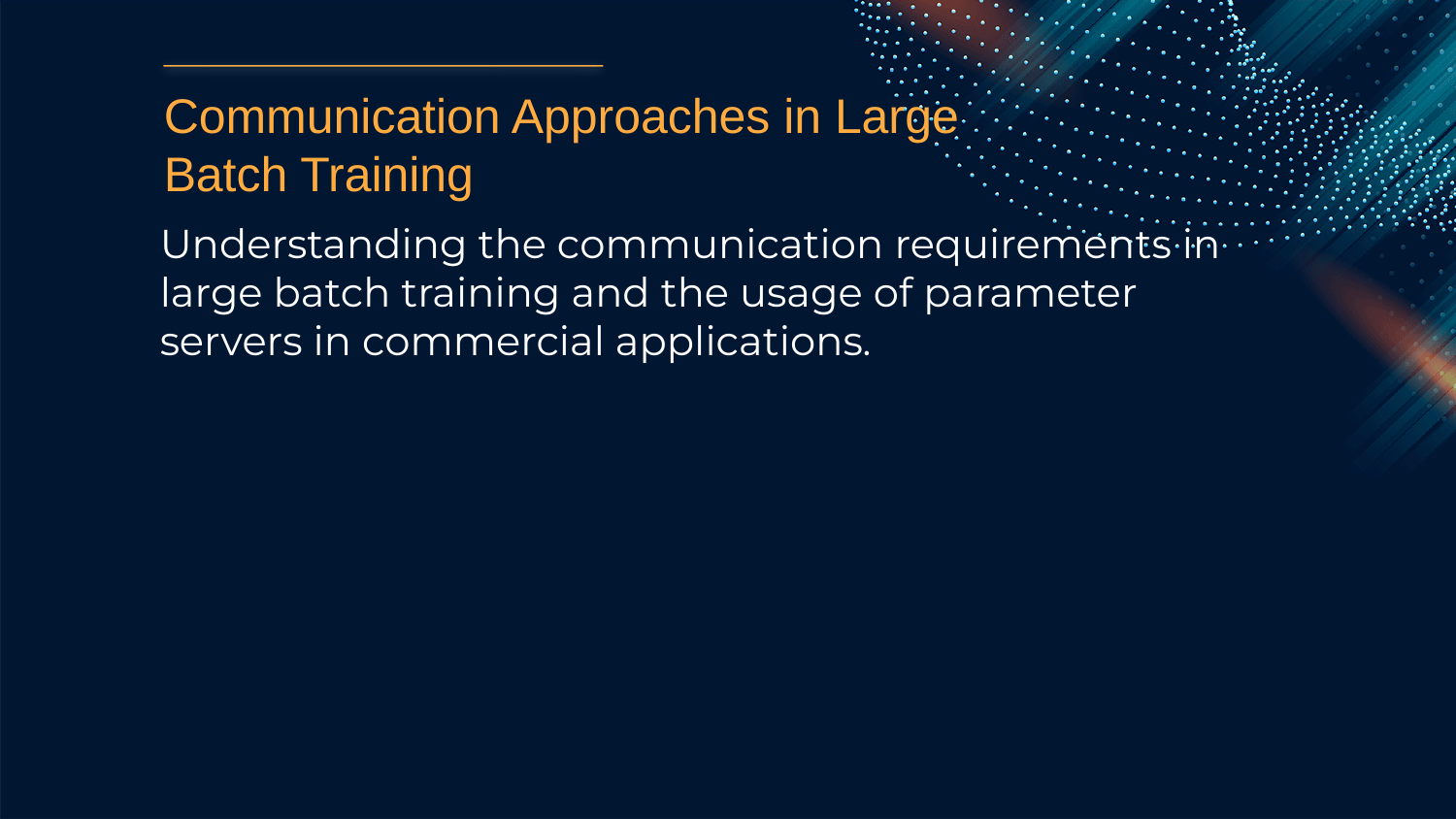

Communication Approaches in Large Batch Training
Understanding the communication requirements in large batch training and the usage of parameter servers in commercial applications.